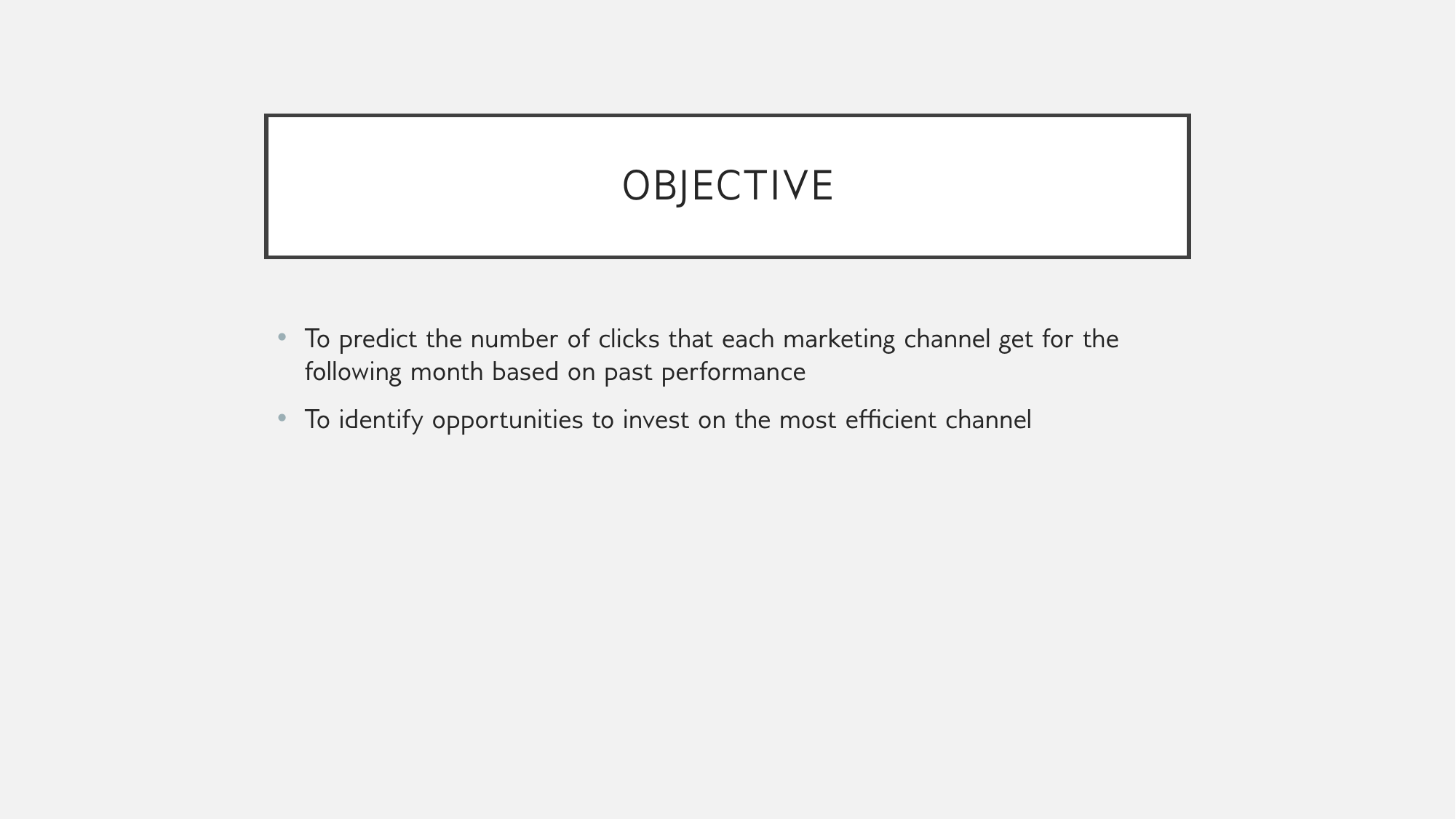

# Objective
To predict the number of clicks that each marketing channel get for the following month based on past performance
To identify opportunities to invest on the most efficient channel